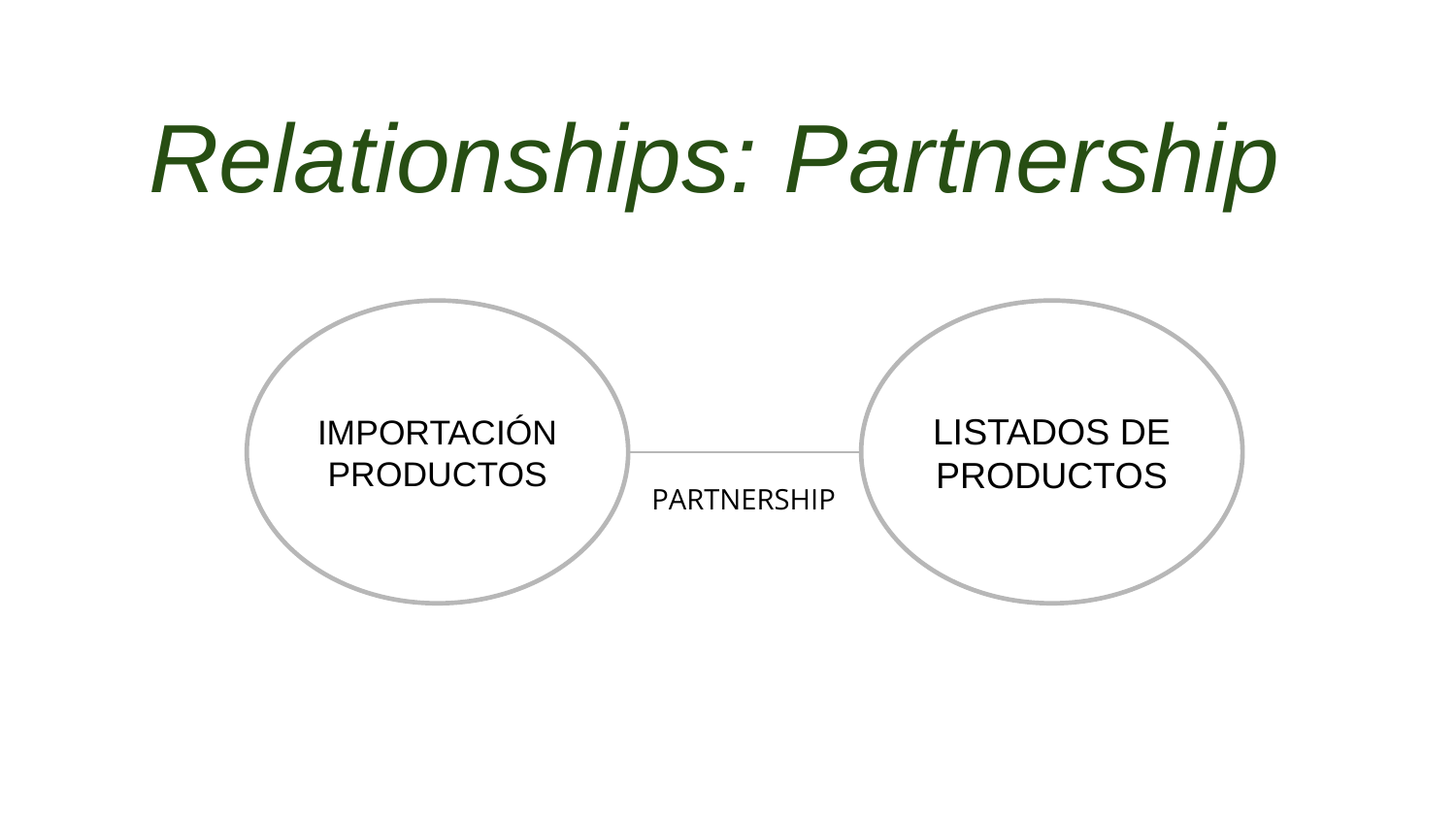

Relationships: Partnership

IMPORTACIÓN PRODUCTOS
LISTADOS DE PRODUCTOS
PARTNERSHIP